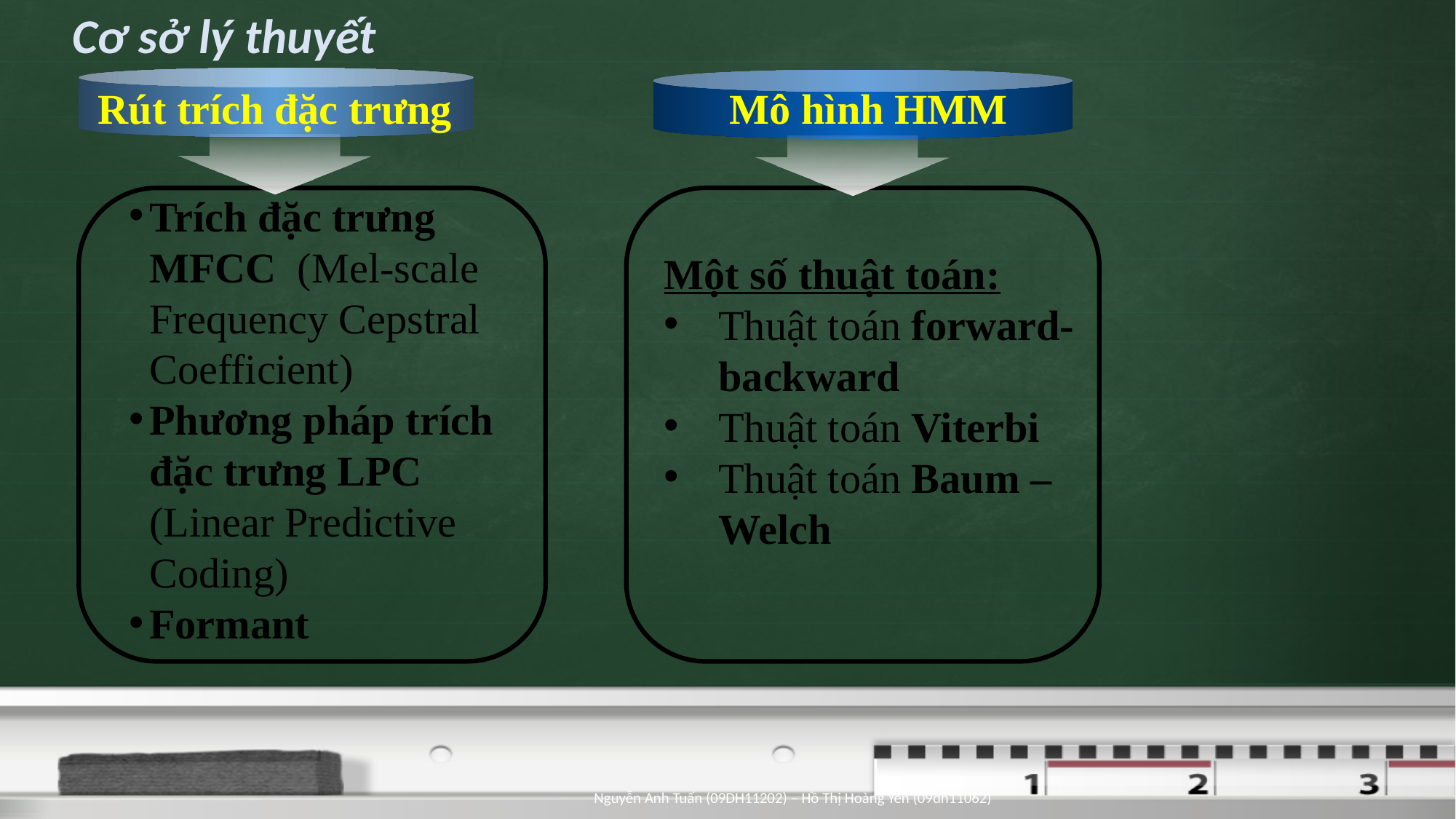

Cơ sở lý thuyết

Rút trích đặc trưng
Mô hình HMM

Trích đặc trưng MFCC  (Mel-scale Frequency Cepstral Coefficient)
Phương pháp trích đặc trưng LPC (Linear Predictive Coding)
Formant

Một số thuật toán:
Thuật toán forward-backward
Thuật toán Viterbi
Thuật toán Baum –Welch

Nguyễn Anh Tuấn (09DH11202) – Hồ Thị Hoàng Yến (09dh11062)